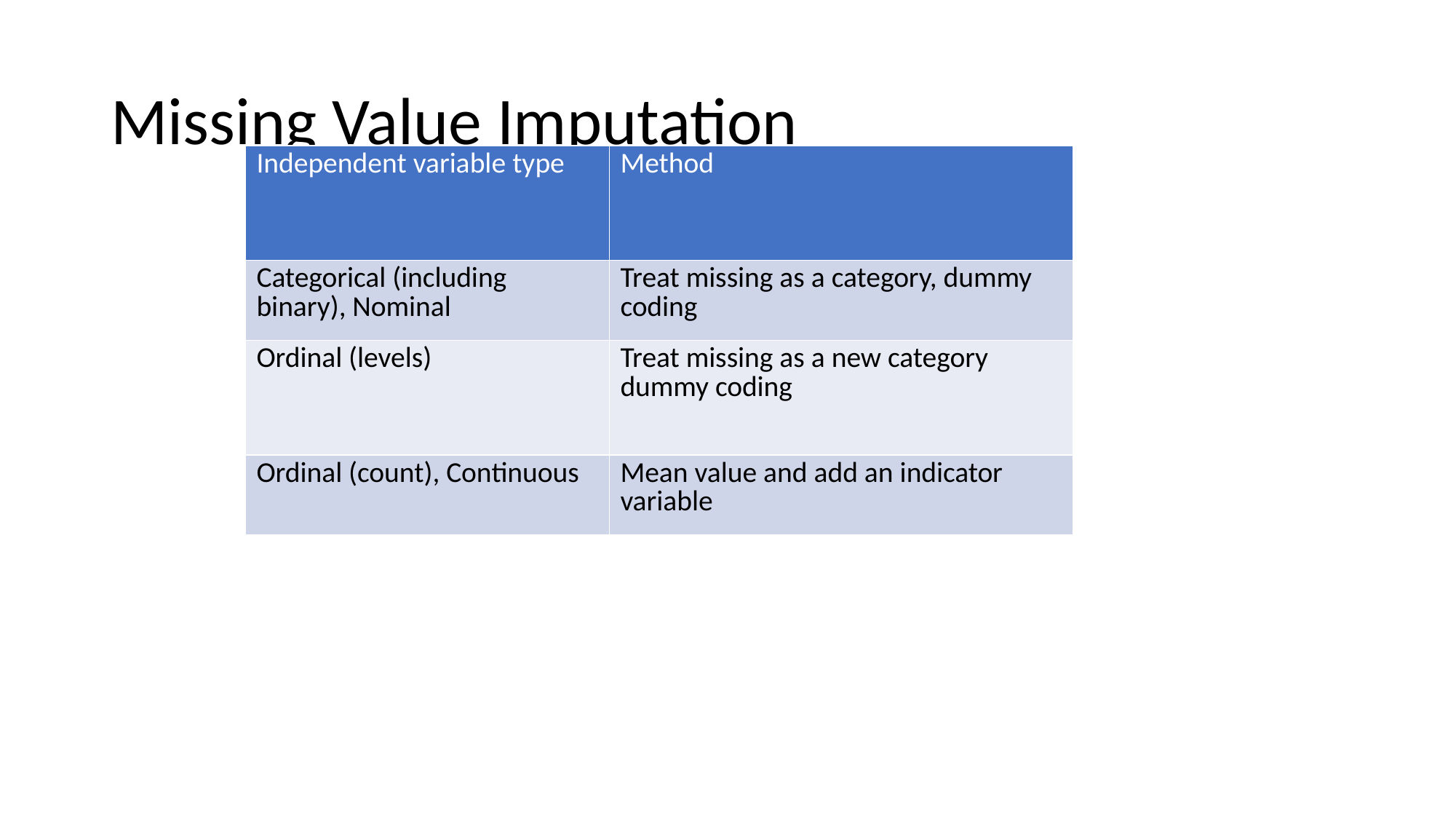

# Missing Value Imputation
| Independent variable type | Method |
| --- | --- |
| Categorical (including binary), Nominal | Treat missing as a category, dummy coding |
| Ordinal (levels) | Treat missing as a new category dummy coding |
| Ordinal (count), Continuous | Mean value and add an indicator variable |